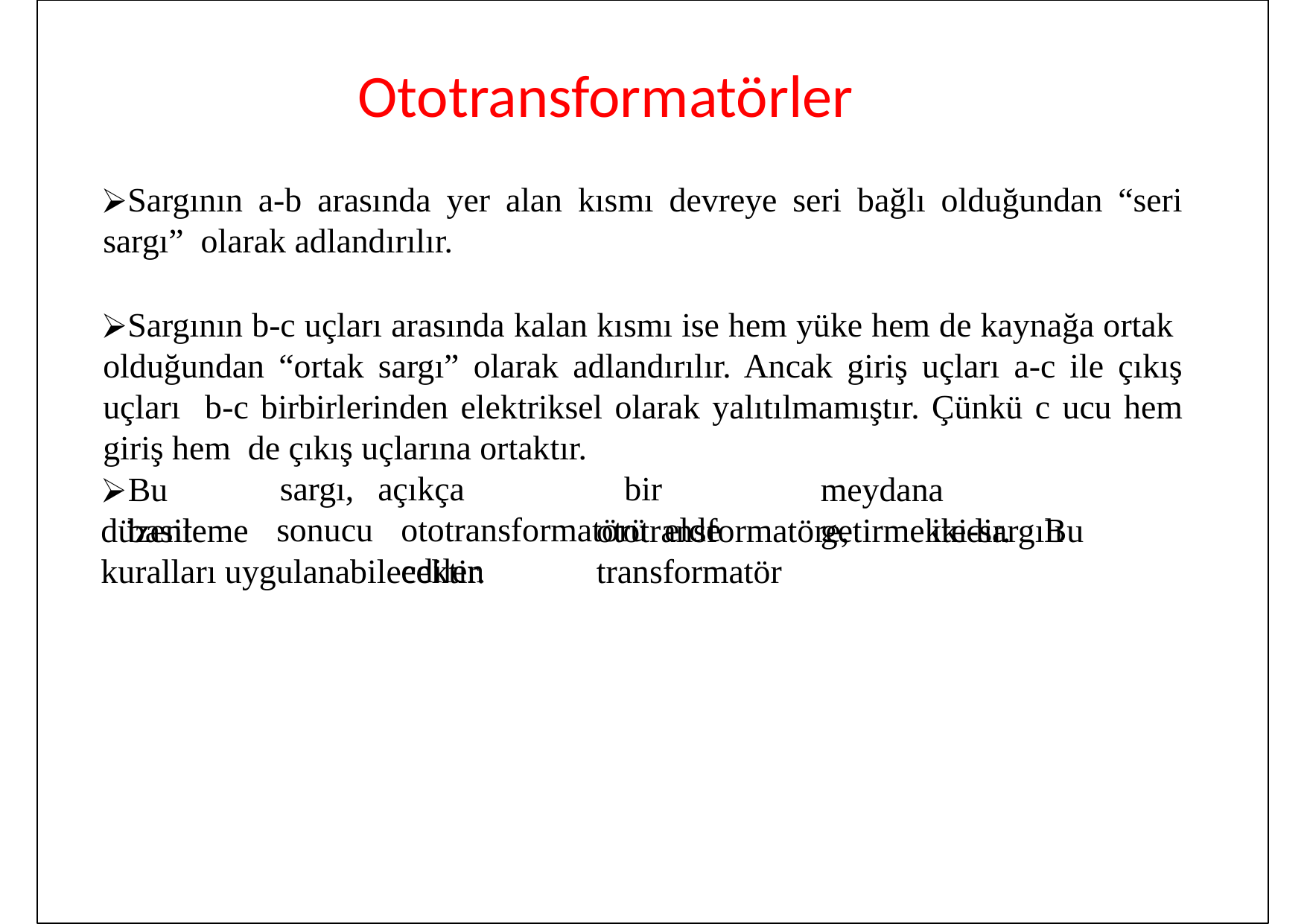

# Ototransformatörler
Sargının a-b arasında yer alan kısmı devreye seri bağlı olduğundan “seri sargı”  olarak adlandırılır.

Sargının b-c uçları arasında kalan kısmı ise hem yüke hem de kaynağa ortak  olduğundan “ortak sargı” olarak adlandırılır. Ancak giriş uçları a-c ile çıkış uçları  b-c birbirlerinden elektriksel olarak yalıtılmamıştır. Çünkü c ucu hem giriş hem  de çıkış uçlarına ortaktır.
Bu	basit
sargı,  sonucu
açıkça		bir	ototransformatörü  elde	edilen
meydana	getirmektedir.	Bu
düzenleme
ototransformatöre,	iki-sargılı	transformatör
kuralları uygulanabilecektir.